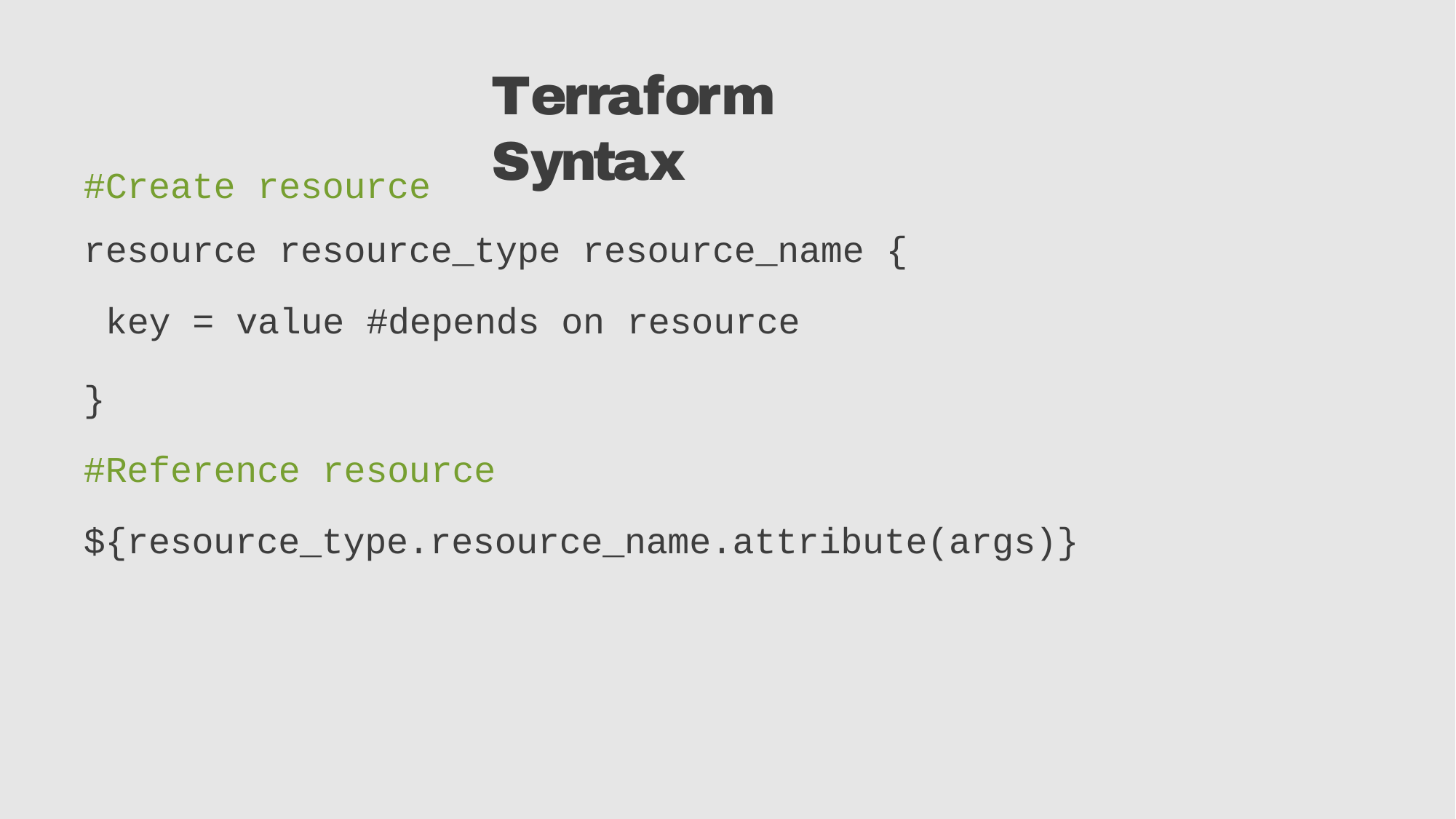

# Terraform Syntax
#Create resource
resource resource_type resource_name {
key = value #depends on resource
}
#Reference resource
${resource_type.resource_name.attribute(args)}